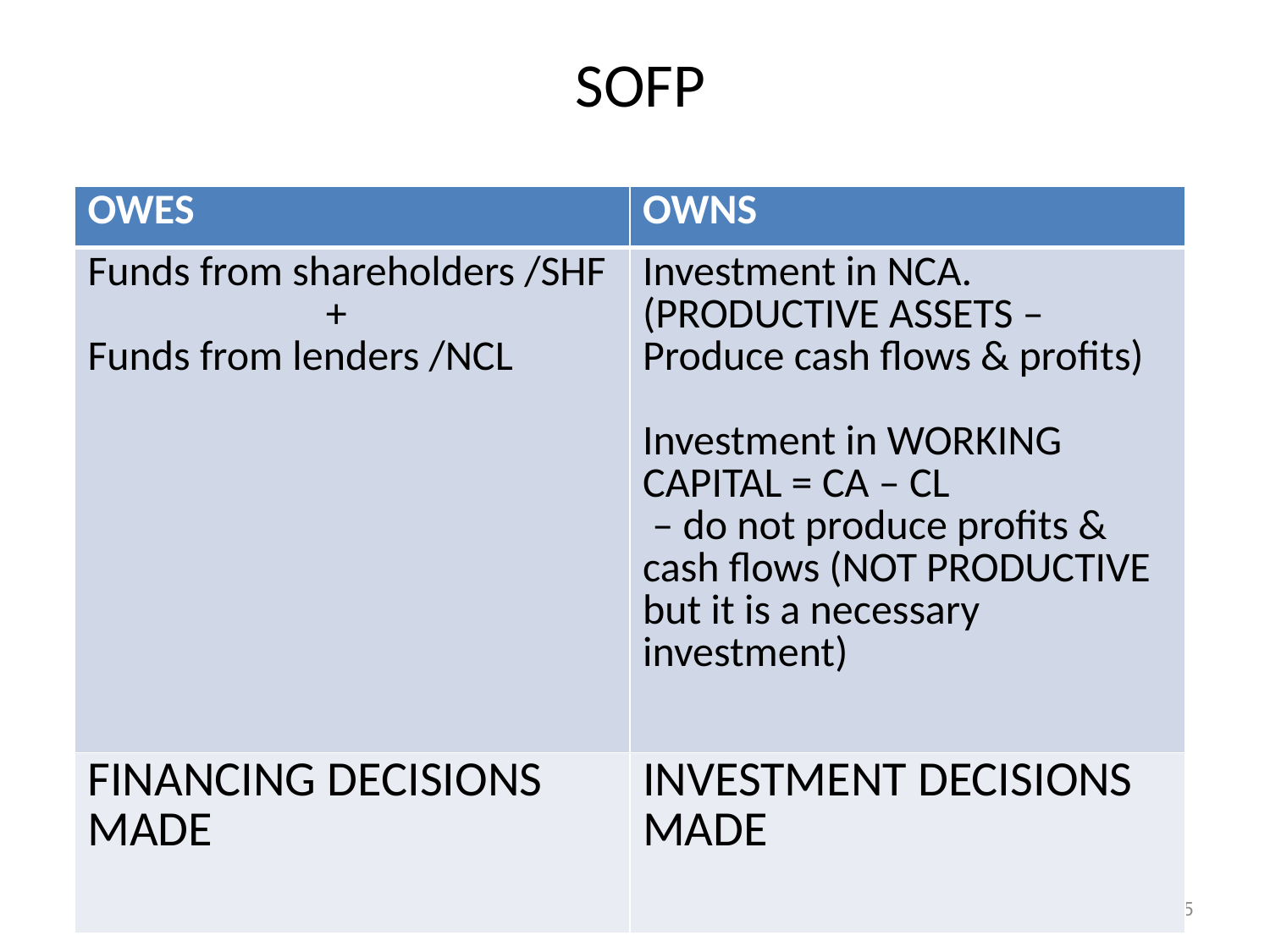

# SOFP
| OWES | OWNS |
| --- | --- |
| Funds from shareholders /SHF + Funds from lenders /NCL | Investment in NCA. (PRODUCTIVE ASSETS – Produce cash flows & profits) Investment in WORKING CAPITAL = CA – CL – do not produce profits & cash flows (NOT PRODUCTIVE but it is a necessary investment) |
| FINANCING DECISIONS MADE | INVESTMENT DECISIONS MADE |
5